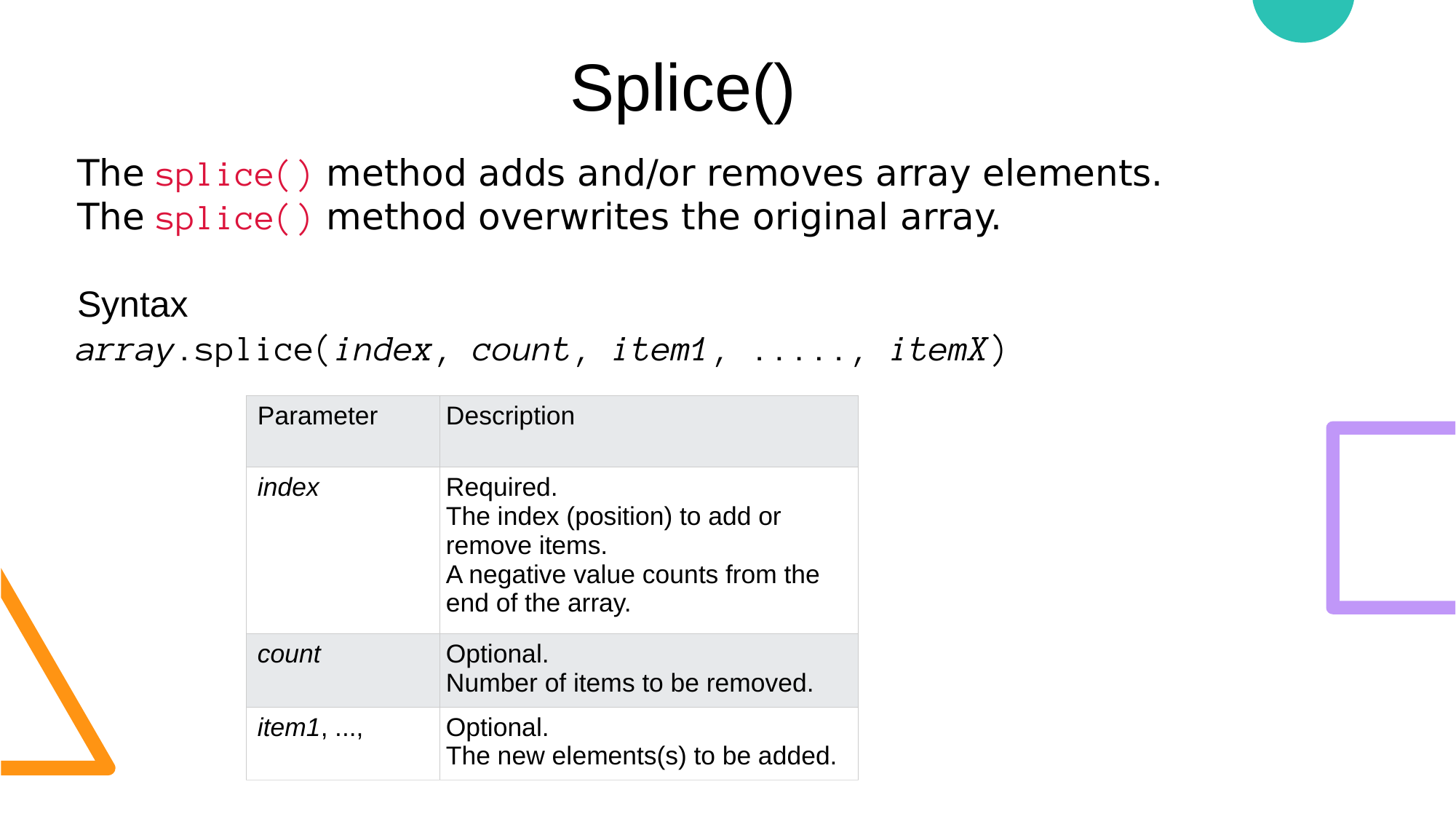

# Splice()
The splice() method adds and/or removes array elements.
The splice() method overwrites the original array.

Syntax
array.splice(index, count, item1, ....., itemX)

| Parameter | Description |
| --- | --- |
| index | Required. The index (position) to add or remove items. A negative value counts from the end of the array. |
| count | Optional. Number of items to be removed. |
| item1, ..., | Optional. The new elements(s) to be added. |